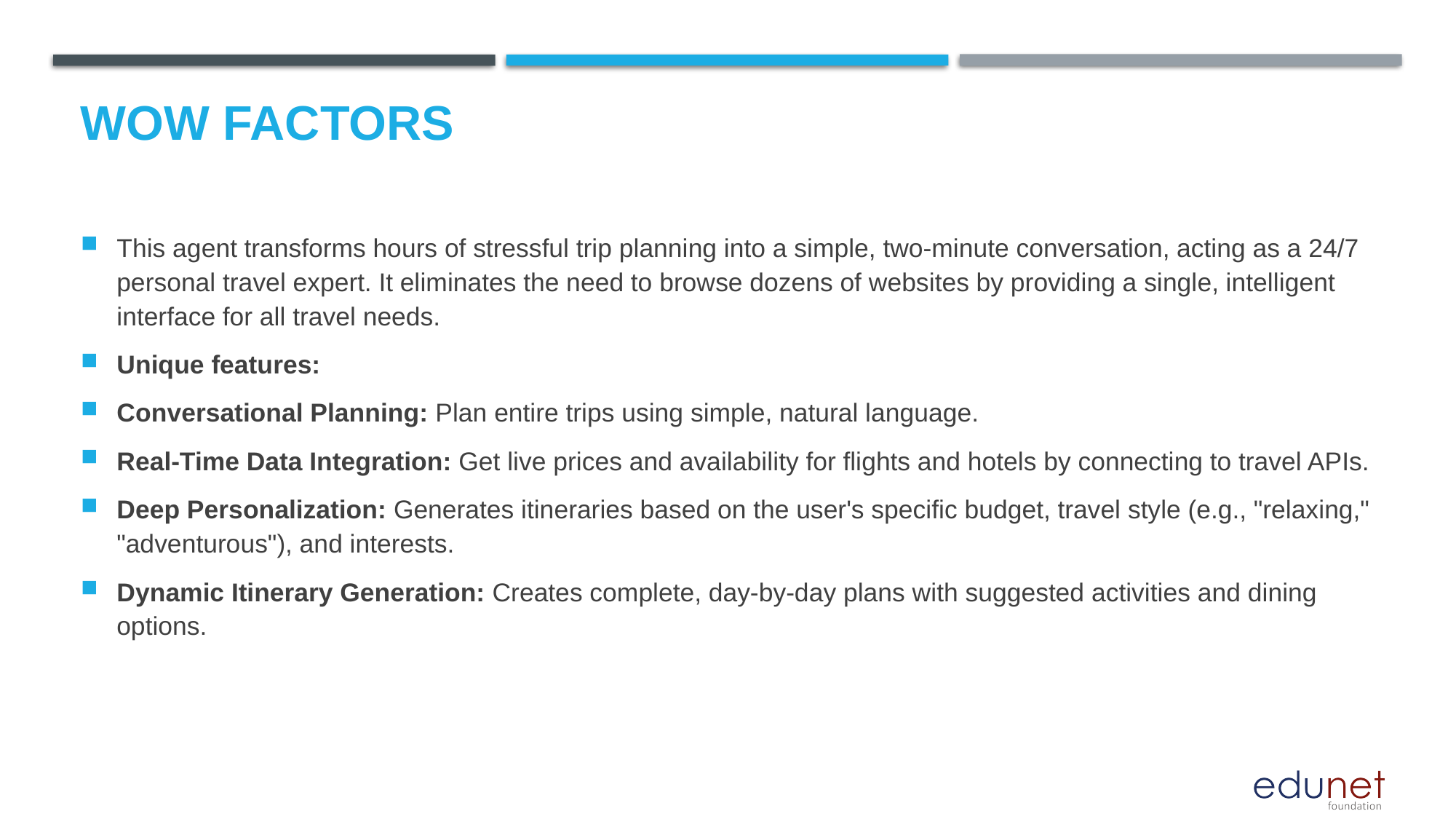

# Wow factors
This agent transforms hours of stressful trip planning into a simple, two-minute conversation, acting as a 24/7 personal travel expert. It eliminates the need to browse dozens of websites by providing a single, intelligent interface for all travel needs.
Unique features:
Conversational Planning: Plan entire trips using simple, natural language.
Real-Time Data Integration: Get live prices and availability for flights and hotels by connecting to travel APIs.
Deep Personalization: Generates itineraries based on the user's specific budget, travel style (e.g., "relaxing," "adventurous"), and interests.
Dynamic Itinerary Generation: Creates complete, day-by-day plans with suggested activities and dining options.